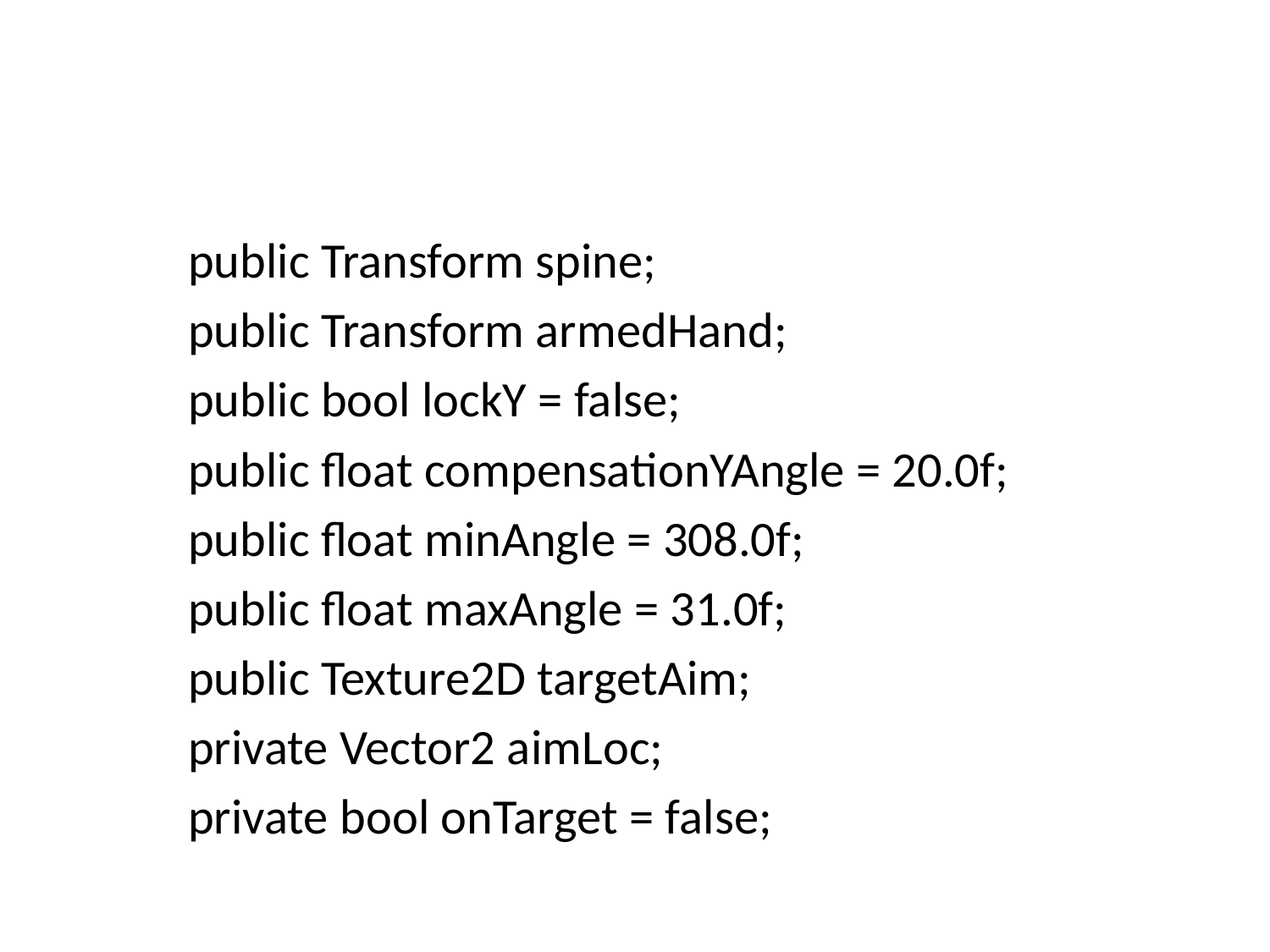

#
	public Transform spine;
	public Transform armedHand;
	public bool lockY = false;
	public float compensationYAngle = 20.0f;
	public float minAngle = 308.0f;
	public float maxAngle = 31.0f;
	public Texture2D targetAim;
	private Vector2 aimLoc;
	private bool onTarget = false;